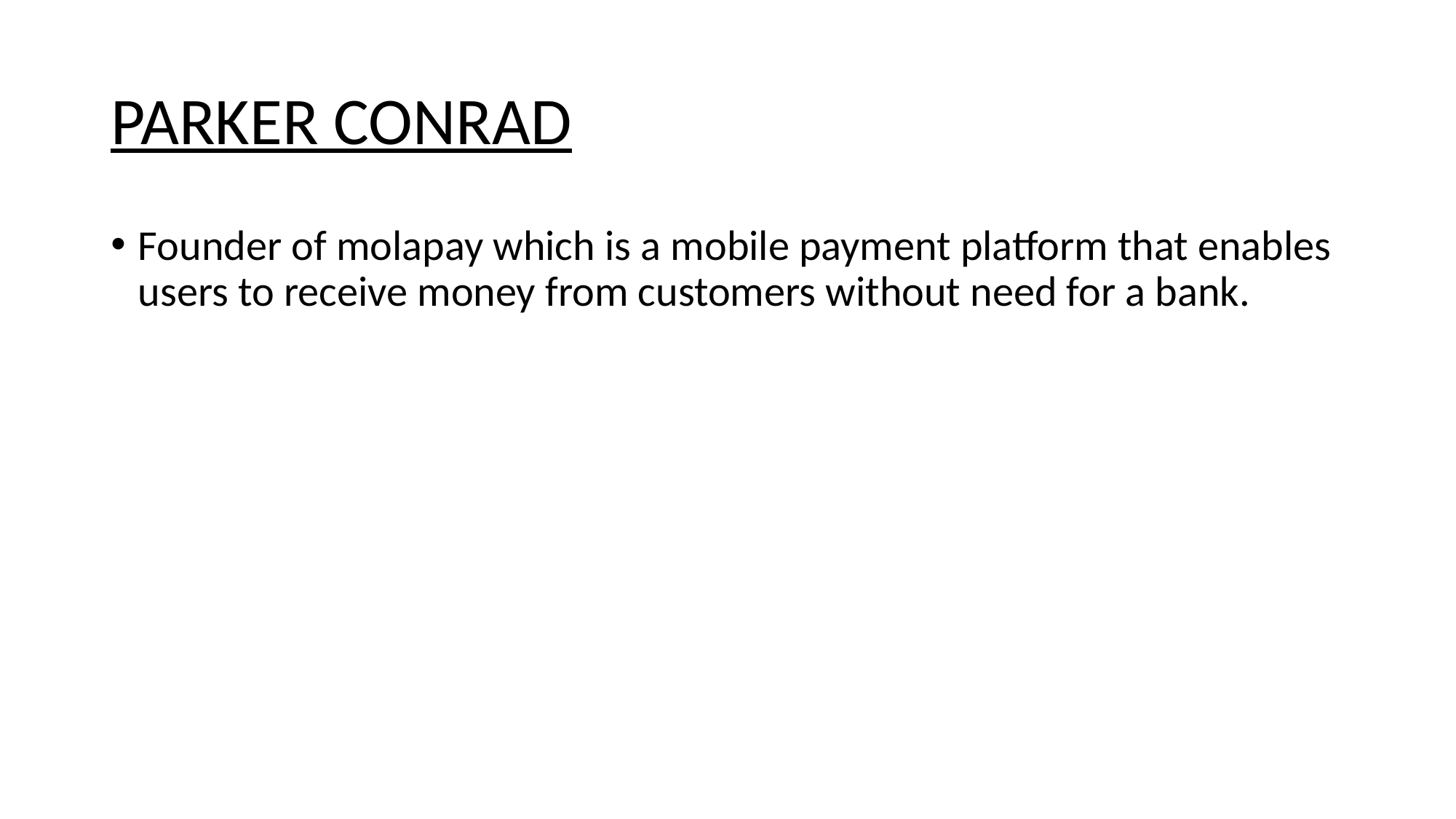

# PARKER CONRAD
Founder of molapay which is a mobile payment platform that enables users to receive money from customers without need for a bank.